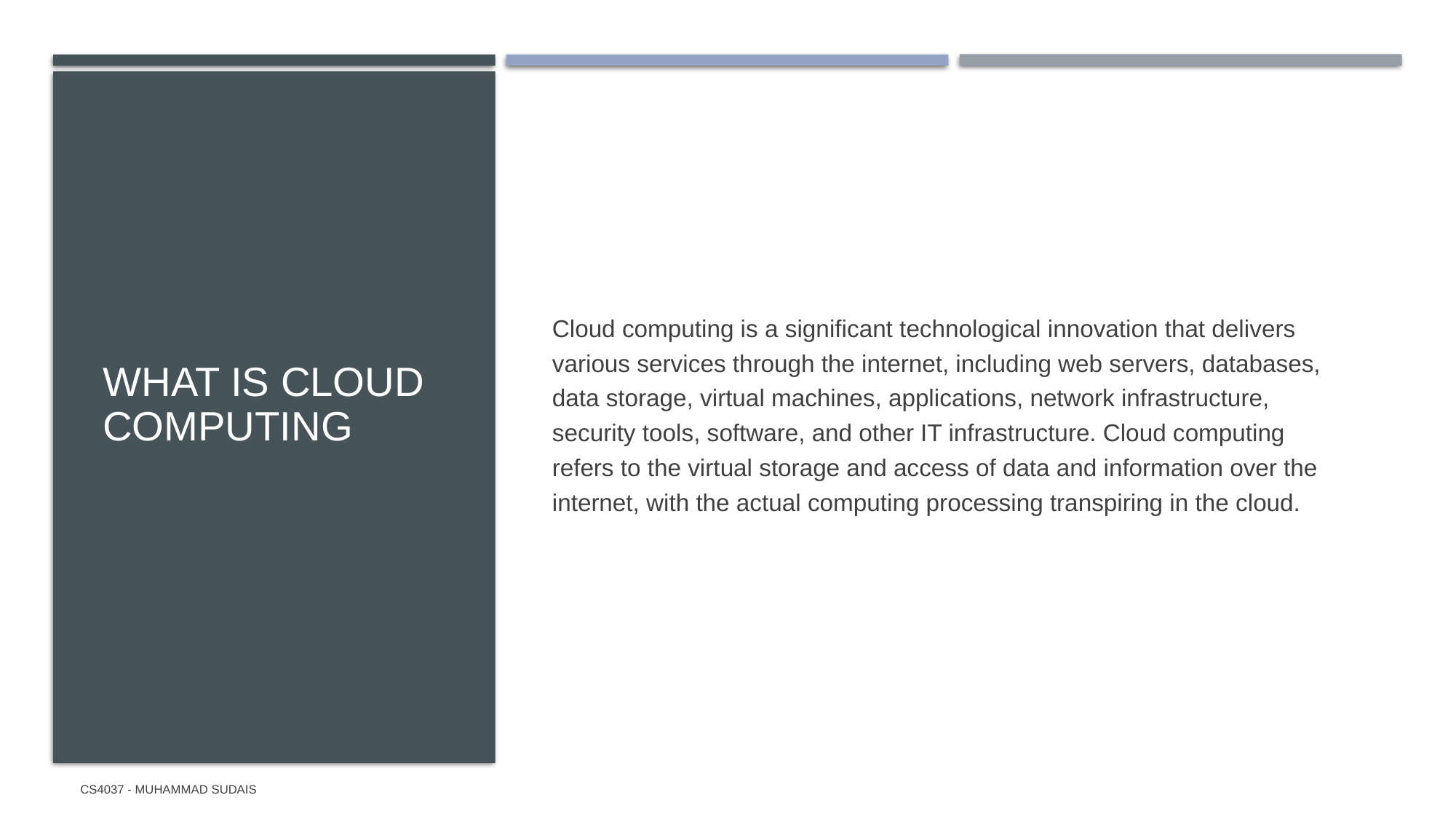

# What Is Cloud Computing
Cloud computing is a significant technological innovation that delivers various services through the internet, including web servers, databases, data storage, virtual machines, applications, network infrastructure, security tools, software, and other IT infrastructure. Cloud computing refers to the virtual storage and access of data and information over the internet, with the actual computing processing transpiring in the cloud.
CS4037 - Muhammad Sudais